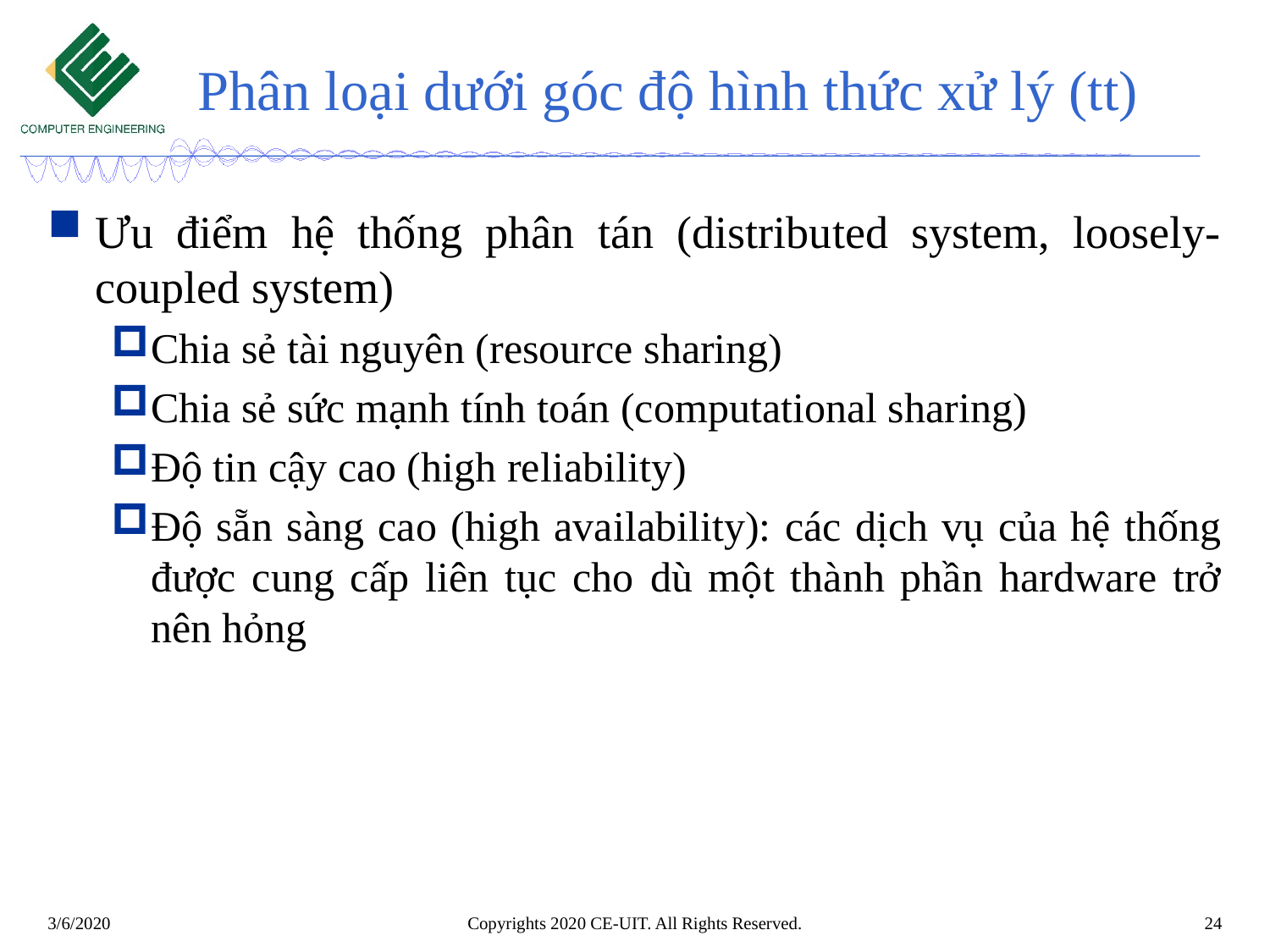

# Phân loại dưới góc độ hình thức xử lý (tt)
Ưu điểm hệ thống phân tán (distributed system, loosely-coupled system)
Chia sẻ tài nguyên (resource sharing)
Chia sẻ sức mạnh tính toán (computational sharing)
Độ tin cậy cao (high reliability)
Độ sẵn sàng cao (high availability): các dịch vụ của hệ thống được cung cấp liên tục cho dù một thành phần hardware trở nên hỏng
Copyrights 2020 CE-UIT. All Rights Reserved.
24
3/6/2020